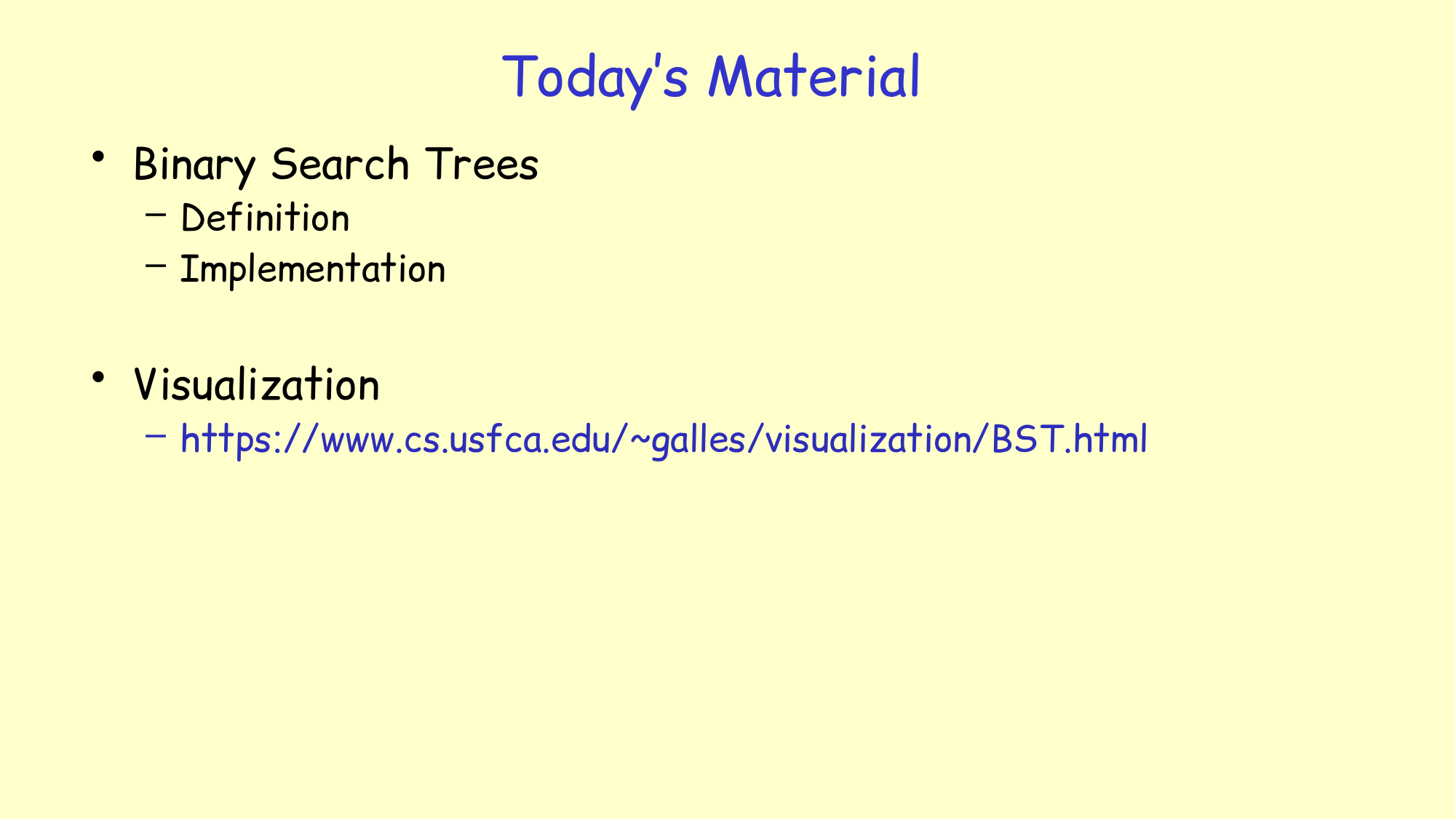

# Today’s Material
Binary Search Trees
Definition
Implementation

Visualization
https://www.cs.usfca.edu/~galles/visualization/BST.html